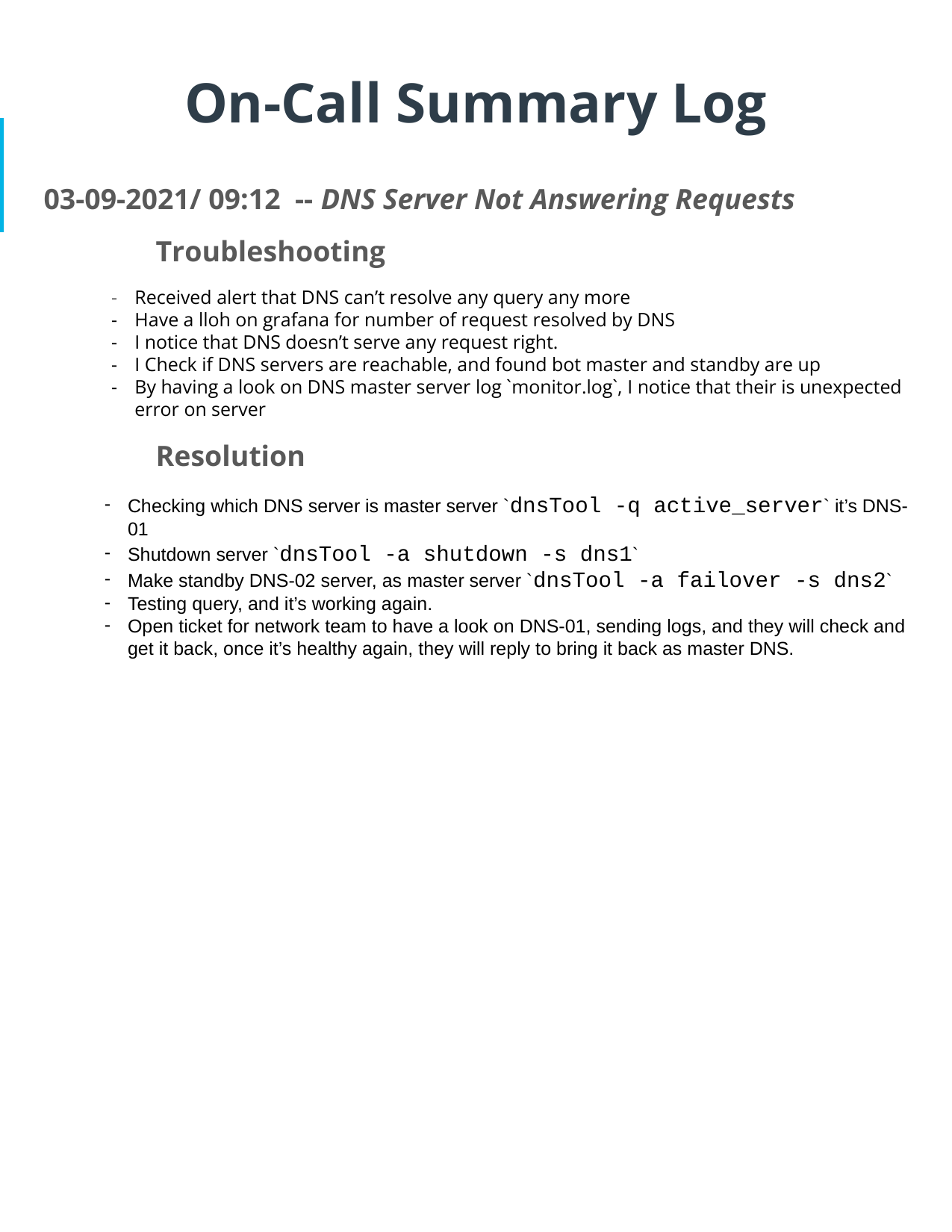

# On-Call Summary Log
03-09-2021/ 09:12  -- DNS Server Not Answering Requests
	Troubleshooting
Received alert that DNS can’t resolve any query any more
Have a lloh on grafana for number of request resolved by DNS
I notice that DNS doesn’t serve any request right.
I Check if DNS servers are reachable, and found bot master and standby are up
By having a look on DNS master server log `monitor.log`, I notice that their is unexpected error on server
	Resolution
Checking which DNS server is master server `dnsTool -q active_server` it’s DNS-01
Shutdown server `dnsTool -a shutdown -s dns1`
Make standby DNS-02 server, as master server `dnsTool -a failover -s dns2`
Testing query, and it’s working again.
Open ticket for network team to have a look on DNS-01, sending logs, and they will check and get it back, once it’s healthy again, they will reply to bring it back as master DNS.